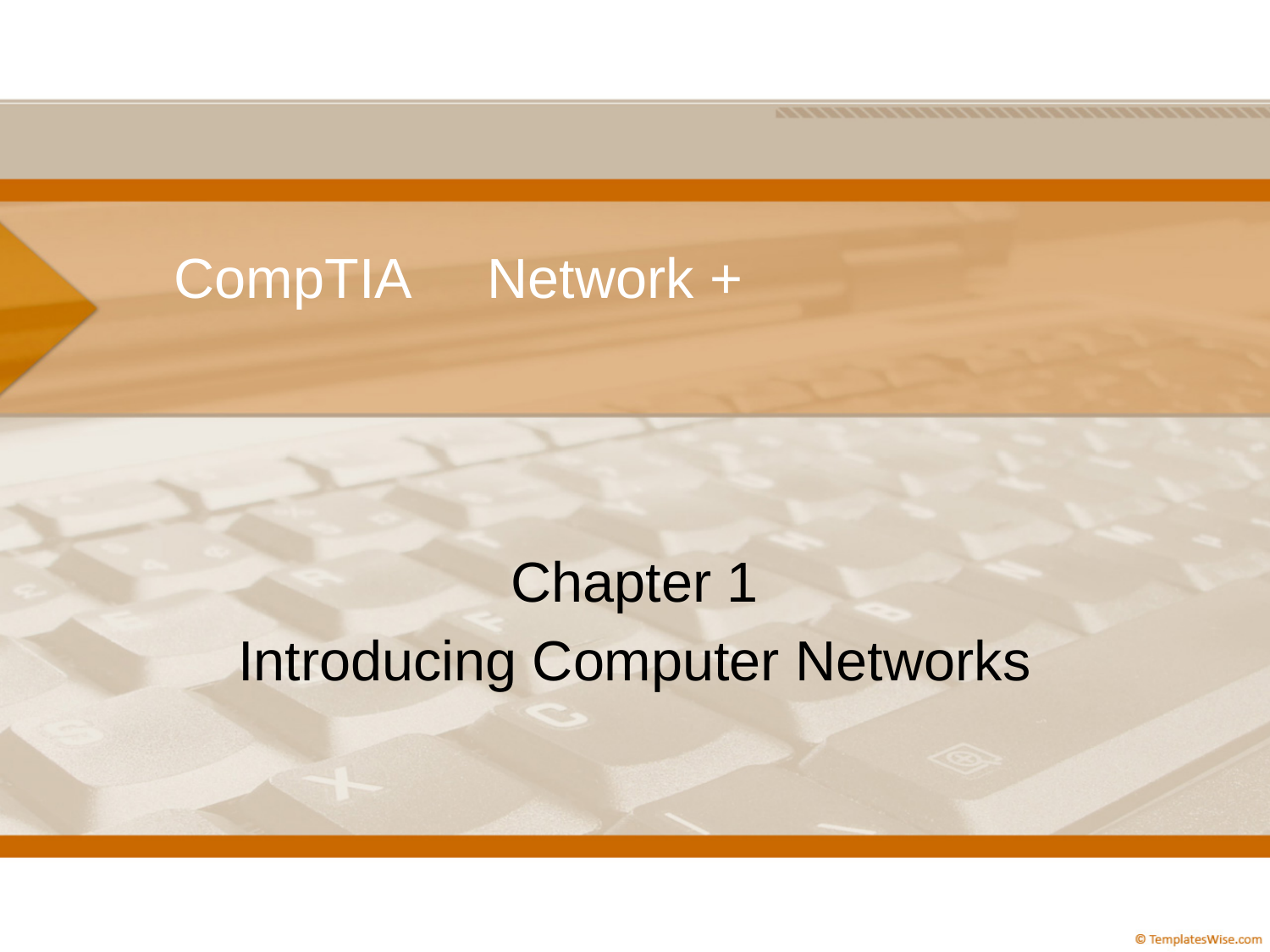

# CompTIA     Network +
Chapter 1
Introducing Computer Networks